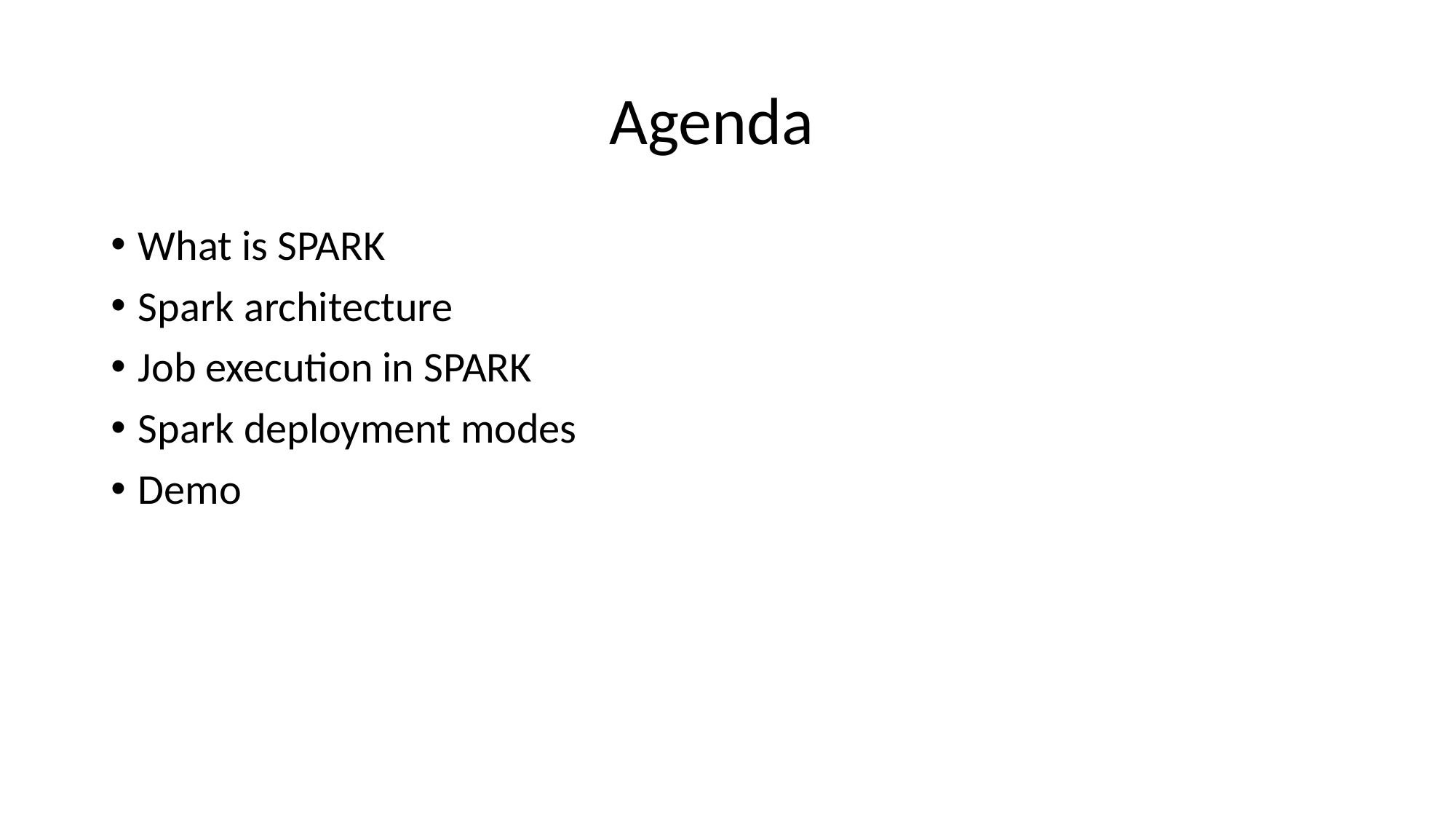

# Agenda
What is SPARK
Spark architecture
Job execution in SPARK
Spark deployment modes
Demo